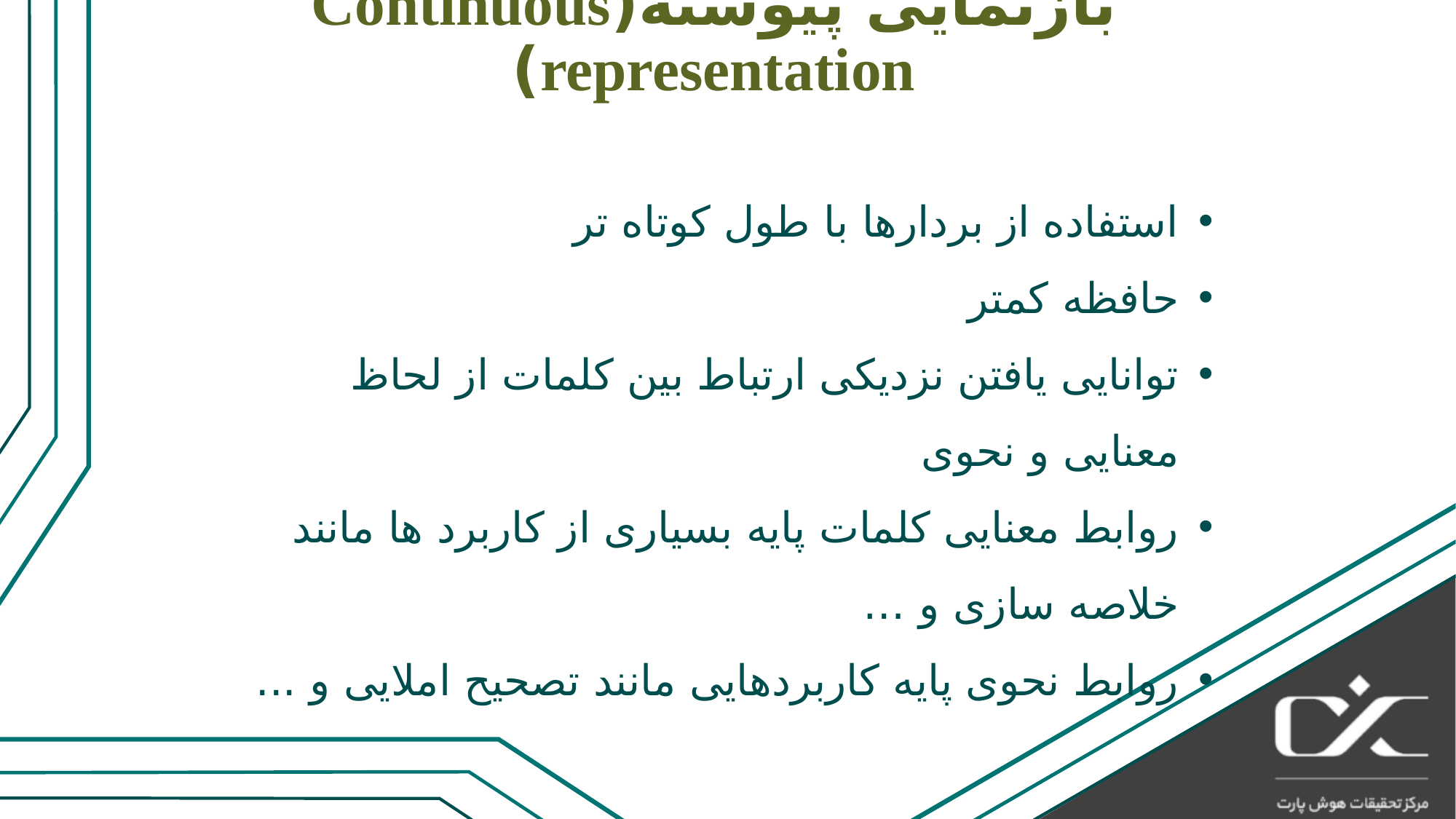

# بازنمایی پیوسته(Continuous representation)
استفاده از بردارها با طول کوتاه تر
حافظه کمتر
توانایی یافتن نزدیکی ارتباط بین کلمات از لحاظ معنایی و نحوی
روابط معنایی کلمات پایه بسیاری از کاربرد ها مانند خلاصه سازی و …
روابط نحوی پایه کاربردهایی مانند تصحیح املایی و ...